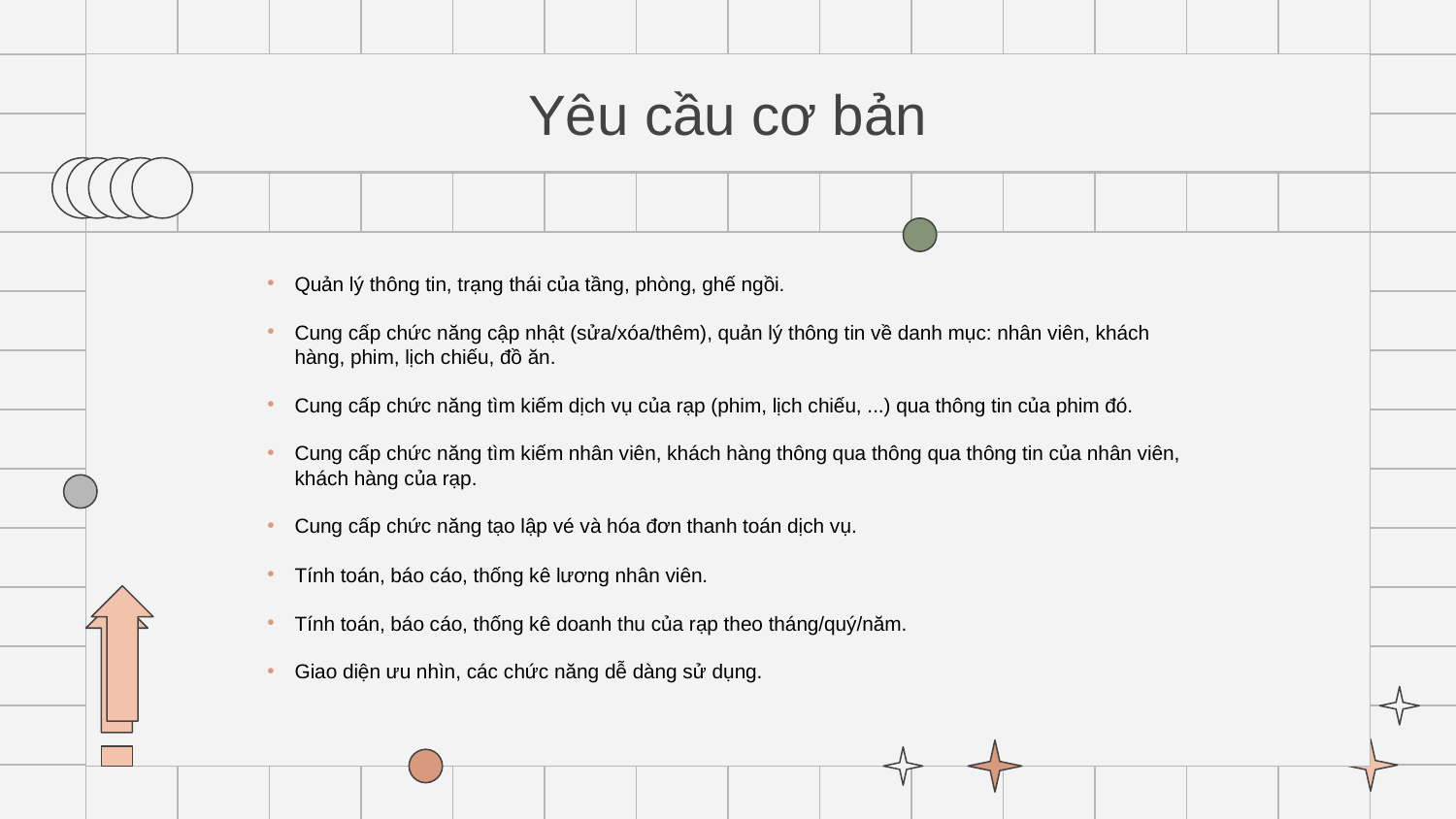

# Yêu cầu cơ bản

Quản lý thông tin, trạng thái của tầng, phòng, ghế ngồi.

Cung cấp chức năng cập nhật (sửa/xóa/thêm), quản lý thông tin về danh mục: nhân viên, khách hàng, phim, lịch chiếu, đồ ăn.

Cung cấp chức năng tìm kiếm dịch vụ của rạp (phim, lịch chiếu, ...) qua thông tin của phim đó.

Cung cấp chức năng tìm kiếm nhân viên, khách hàng thông qua thông qua thông tin của nhân viên, khách hàng của rạp.

Cung cấp chức năng tạo lập vé và hóa đơn thanh toán dịch vụ.

Tính toán, báo cáo, thống kê lương nhân viên.

Tính toán, báo cáo, thống kê doanh thu của rạp theo tháng/quý/năm.

Giao diện ưu nhìn, các chức năng dễ dàng sử dụng.